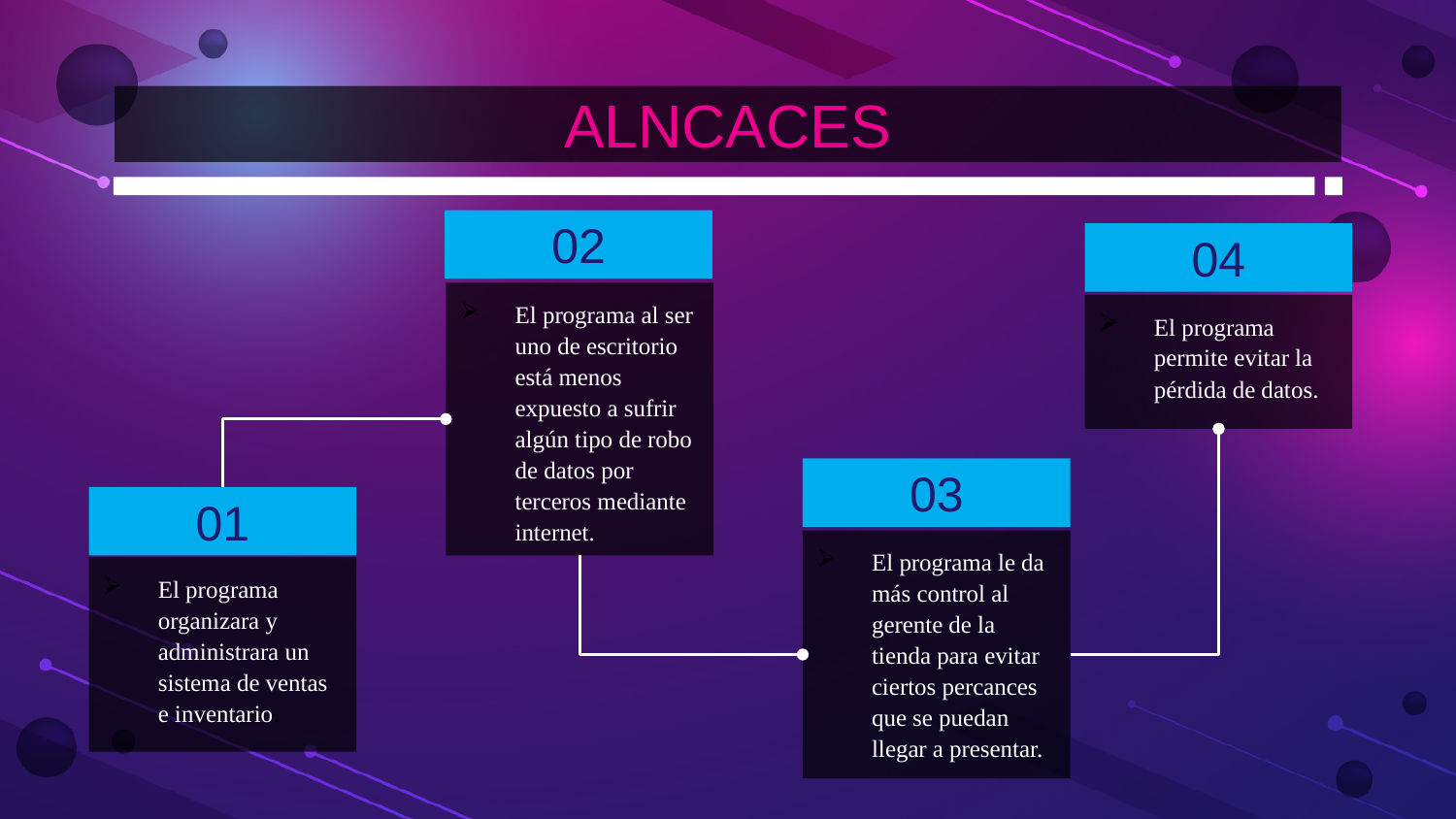

# ALNCACES

02
04
El programa al ser uno de escritorio está menos expuesto a sufrir algún tipo de robo de datos por terceros mediante internet.
El programa permite evitar la pérdida de datos.
03
01
El programa le da más control al gerente de la tienda para evitar ciertos percances que se puedan llegar a presentar.
El programa organizara y administrara un sistema de ventas e inventario.